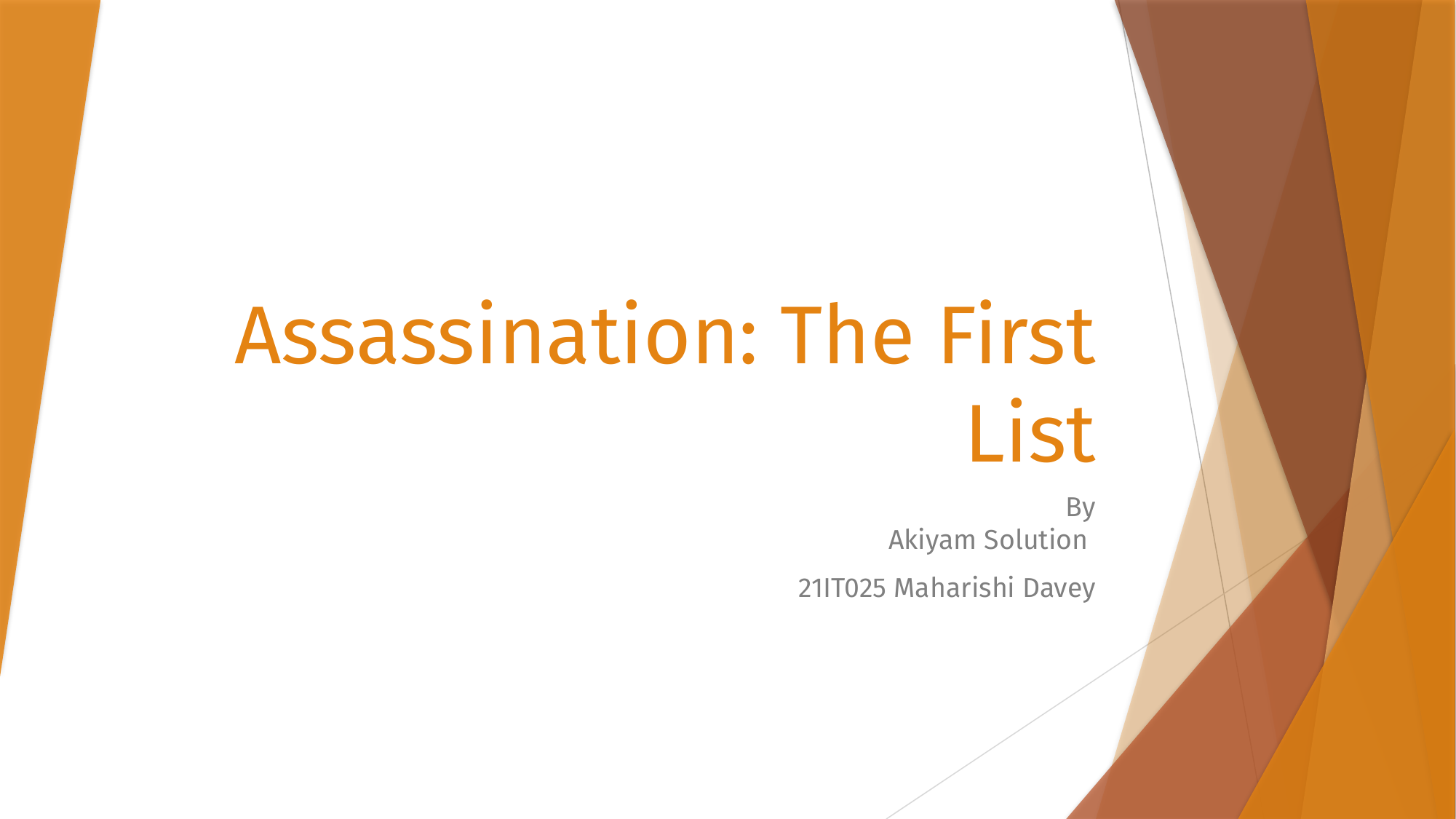

# Assassination: The First List
By
Akiyam Solution
21IT025 Maharishi Davey